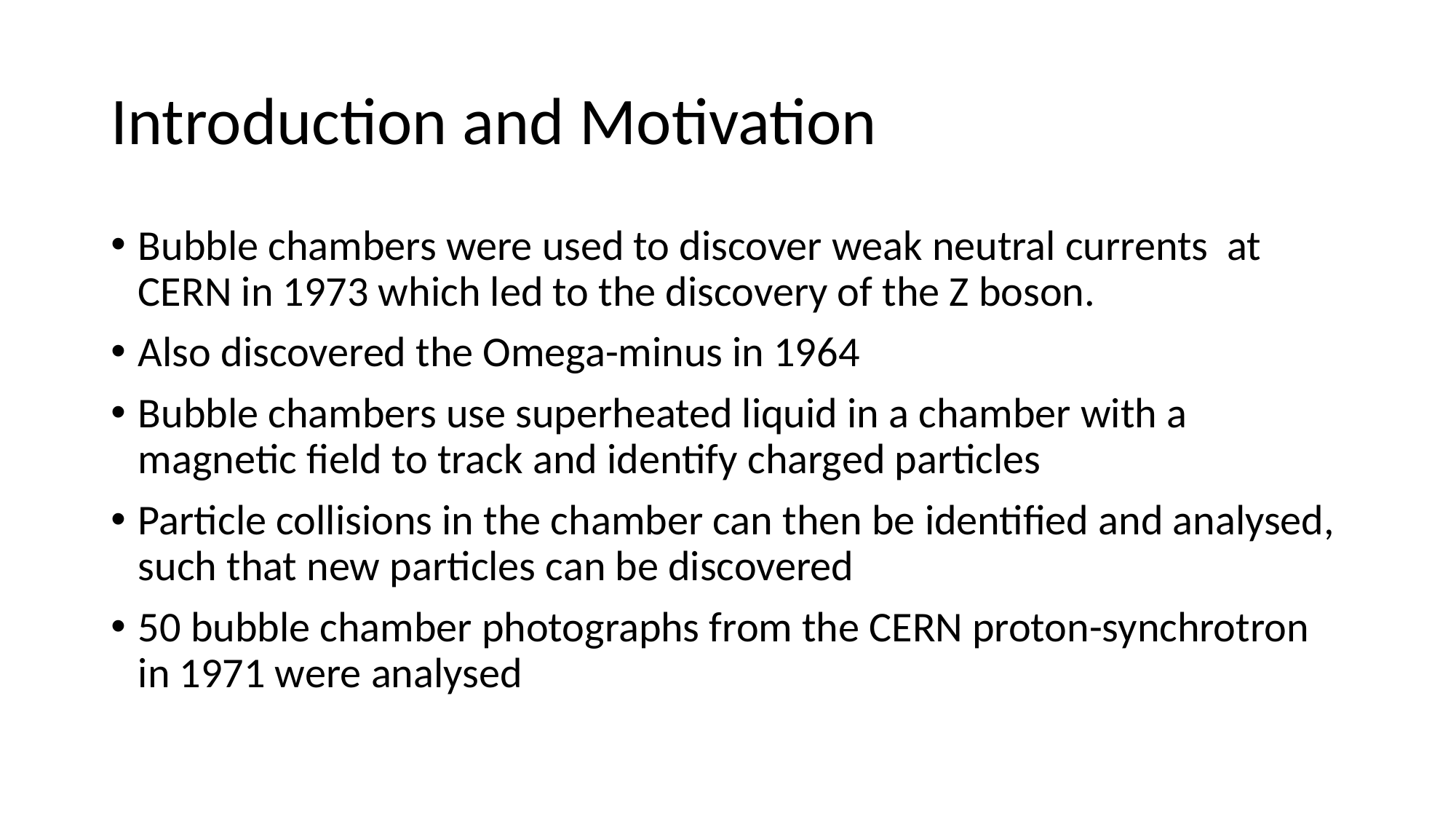

# Introduction and Motivation
Bubble chambers were used to discover weak neutral currents  at CERN in 1973 which led to the discovery of the Z boson.
Also discovered the Omega-minus in 1964
Bubble chambers use superheated liquid in a chamber with a magnetic field to track and identify charged particles
Particle collisions in the chamber can then be identified and analysed, such that new particles can be discovered
50 bubble chamber photographs from the CERN proton-synchrotron in 1971 were analysed